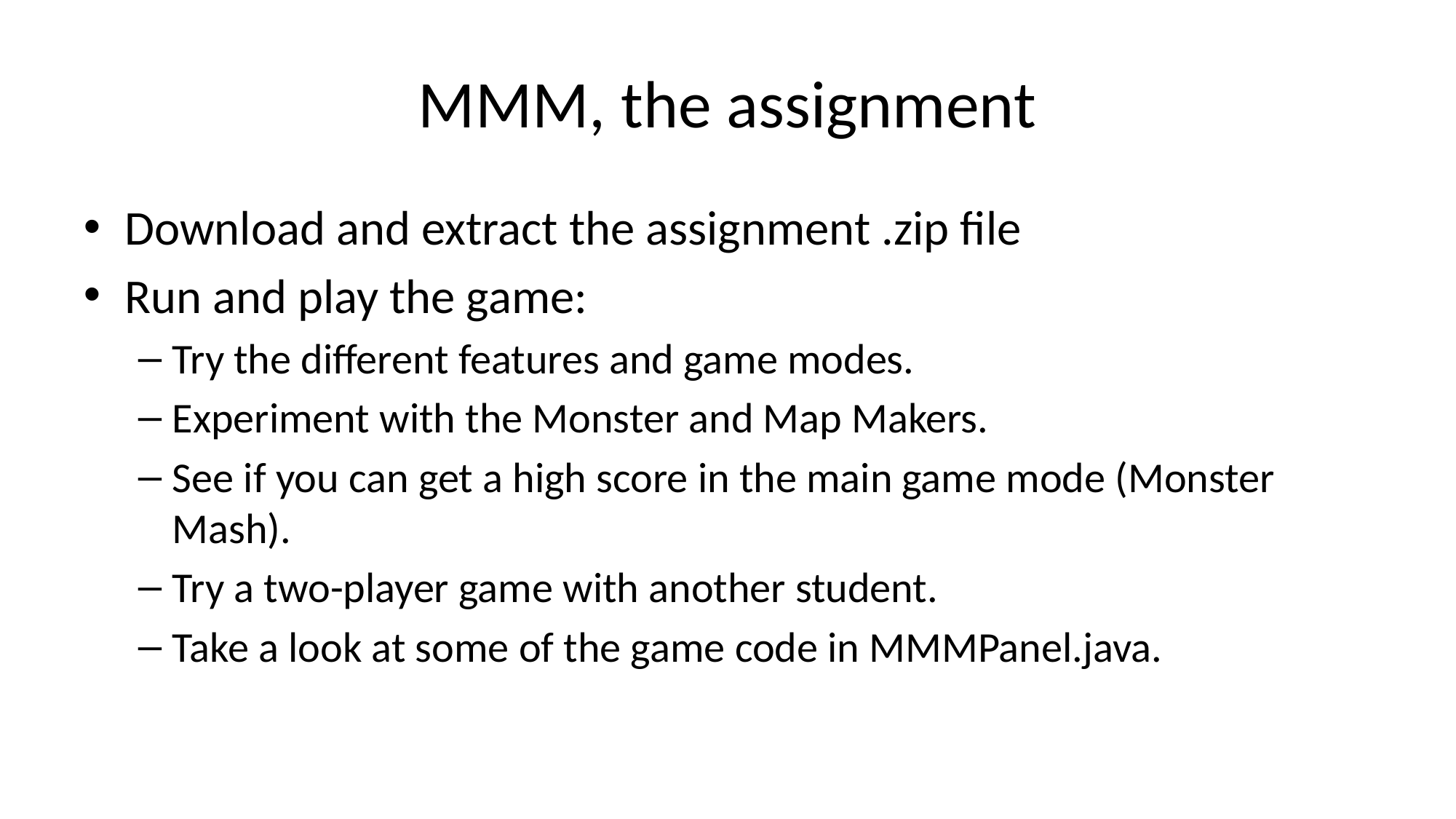

# MMM, the assignment
Download and extract the assignment .zip file
Run and play the game:
Try the different features and game modes.
Experiment with the Monster and Map Makers.
See if you can get a high score in the main game mode (Monster Mash).
Try a two-player game with another student.
Take a look at some of the game code in MMMPanel.java.